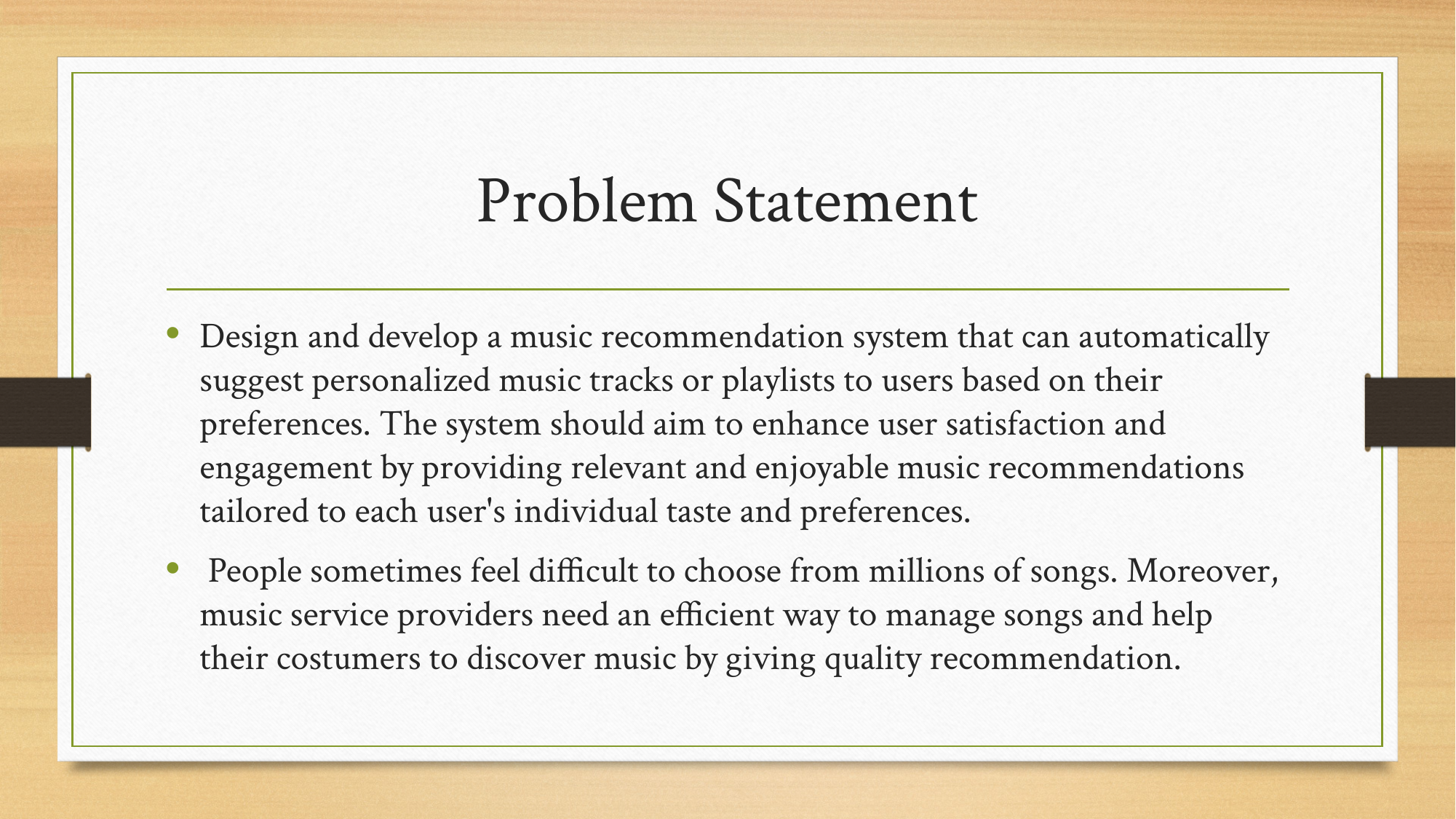

# Problem Statement
Design and develop a music recommendation system that can automatically suggest personalized music tracks or playlists to users based on their preferences. The system should aim to enhance user satisfaction and engagement by providing relevant and enjoyable music recommendations tailored to each user's individual taste and preferences.
 People sometimes feel difficult to choose from millions of songs. Moreover, music service providers need an efficient way to manage songs and help their costumers to discover music by giving quality recommendation.